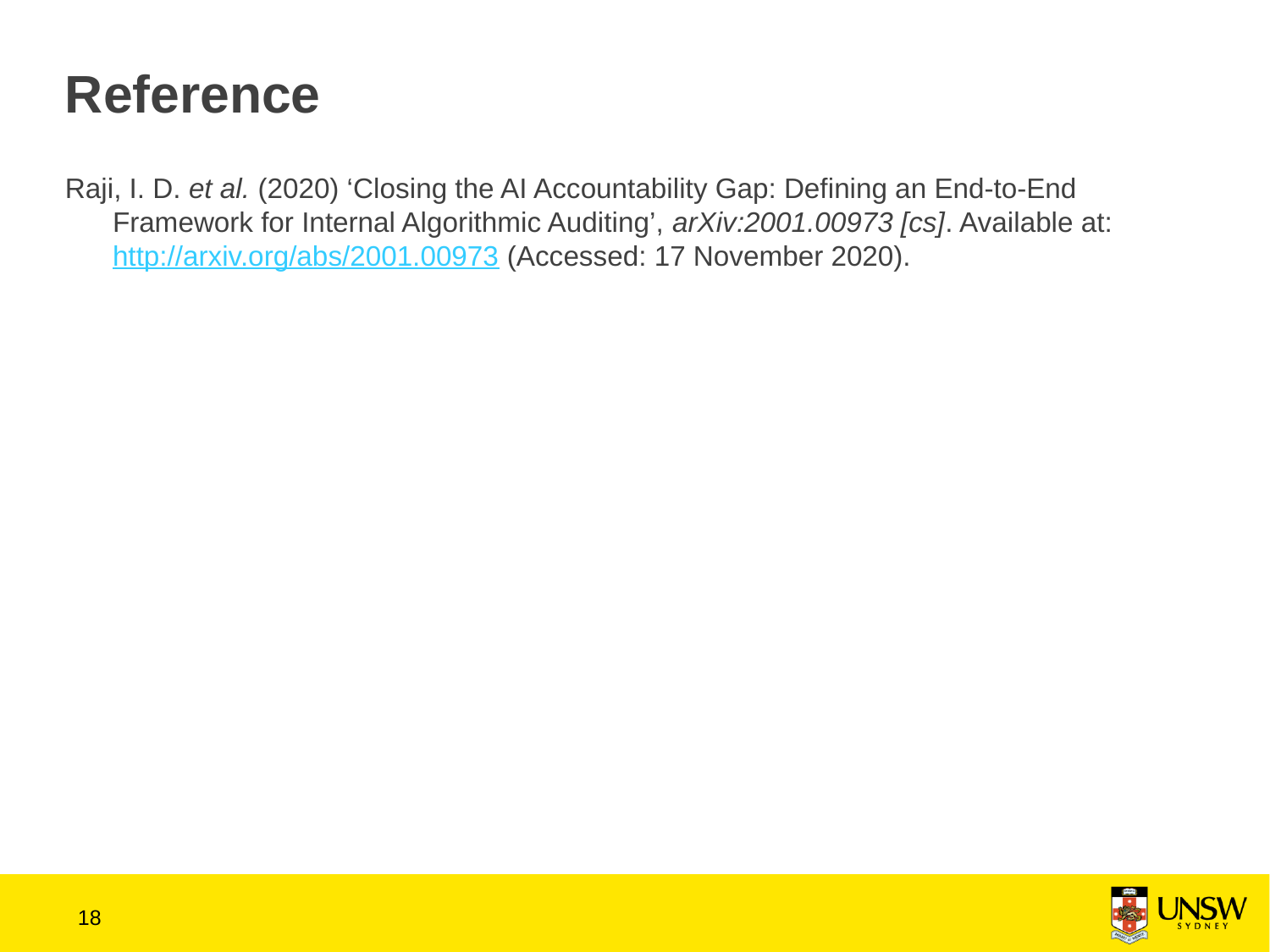

# Reference
Raji, I. D. et al. (2020) ‘Closing the AI Accountability Gap: Defining an End-to-End Framework for Internal Algorithmic Auditing’, arXiv:2001.00973 [cs]. Available at: http://arxiv.org/abs/2001.00973 (Accessed: 17 November 2020).

18